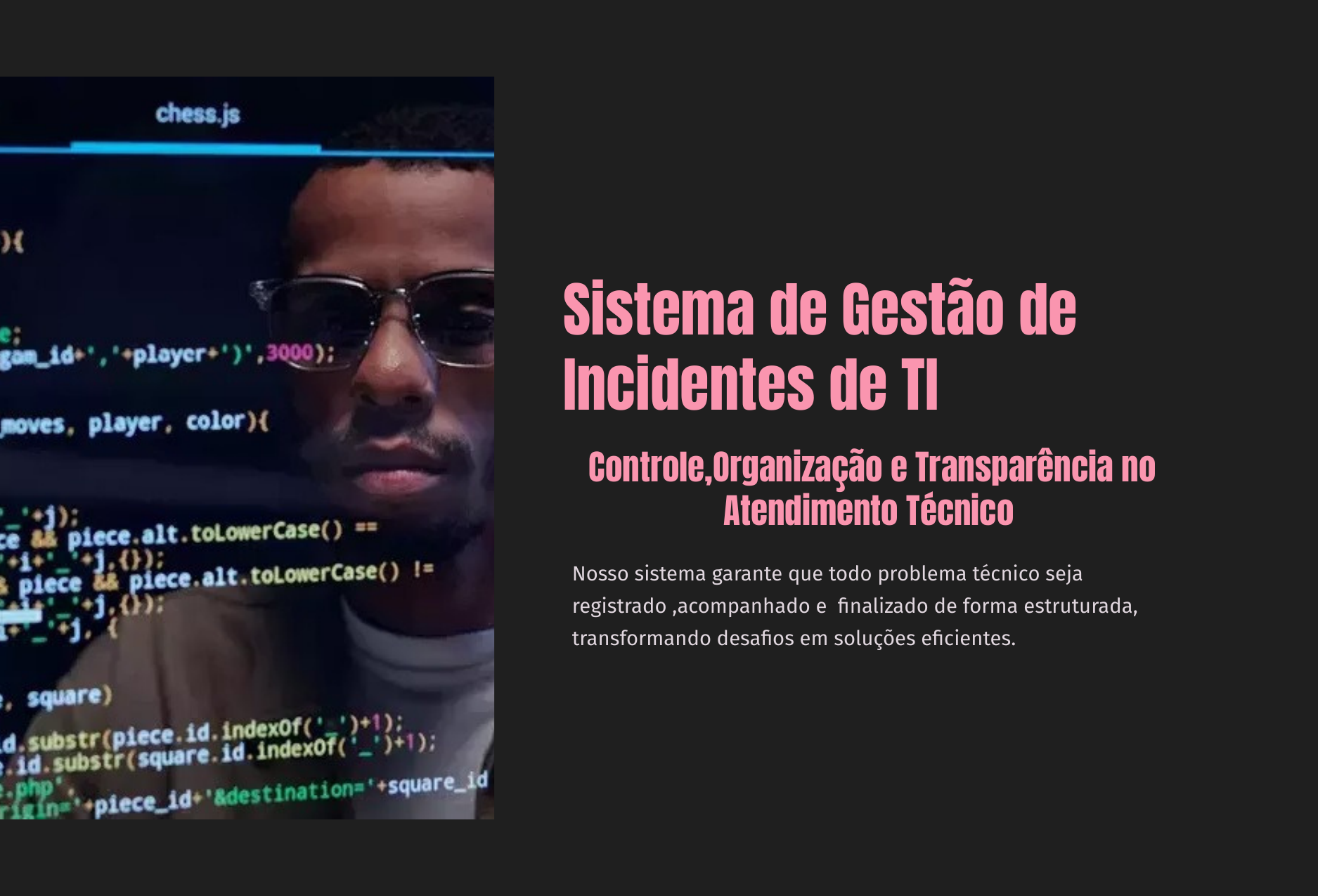

Sistema de Gestão de Incidentes de TI

Controle,Organização e Transparência no Atendimento Técnico
Nosso sistema garante que todo problema técnico seja registrado ,acompanhado e  finalizado de forma estruturada, transformando desafios em soluções eficientes.